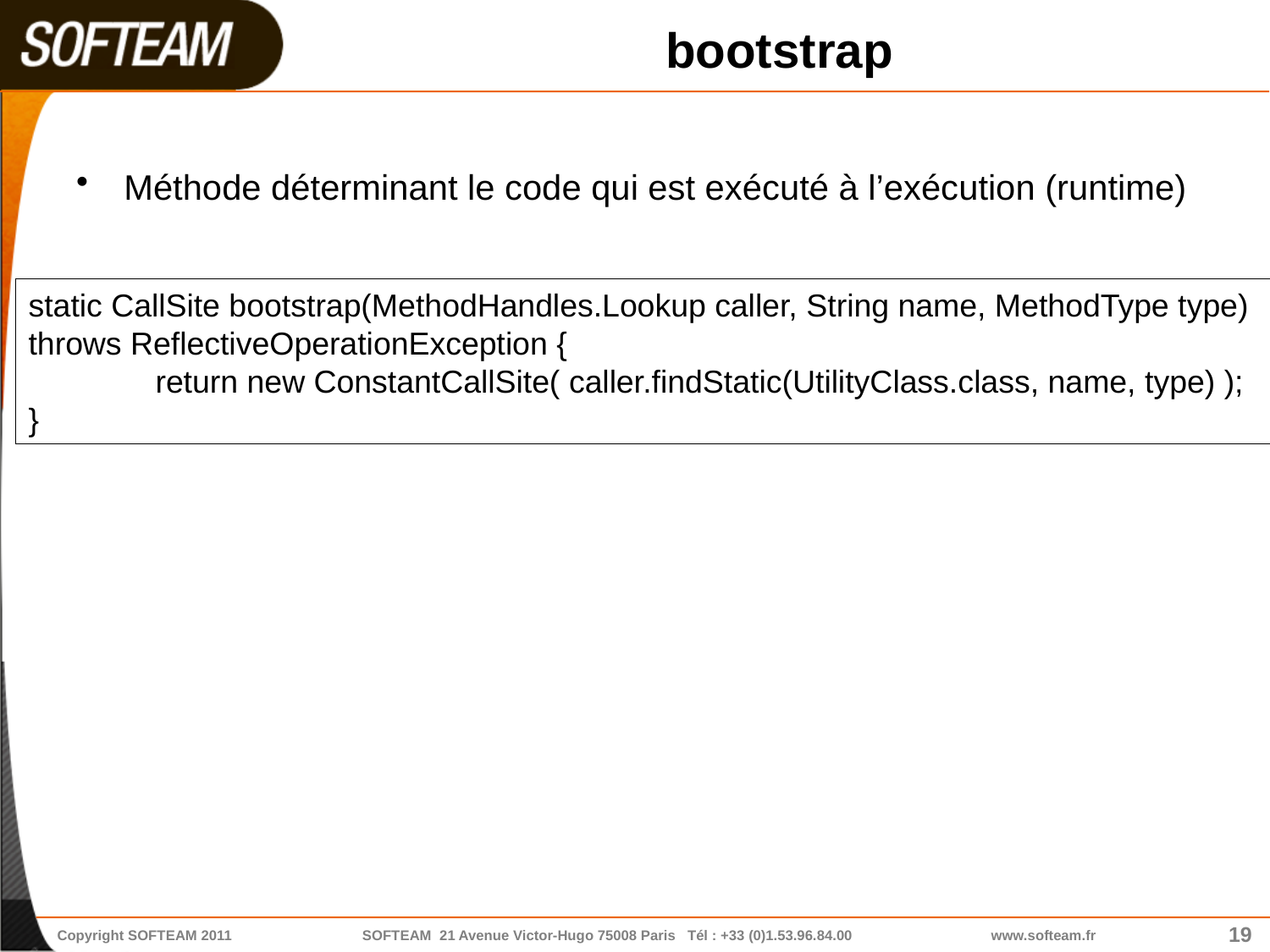

# bootstrap
Méthode déterminant le code qui est exécuté à l’exécution (runtime)

static CallSite bootstrap(MethodHandles.Lookup caller, String name, MethodType type) throws ReflectiveOperationException {
	return new ConstantCallSite( caller.findStatic(UtilityClass.class, name, type) );
}